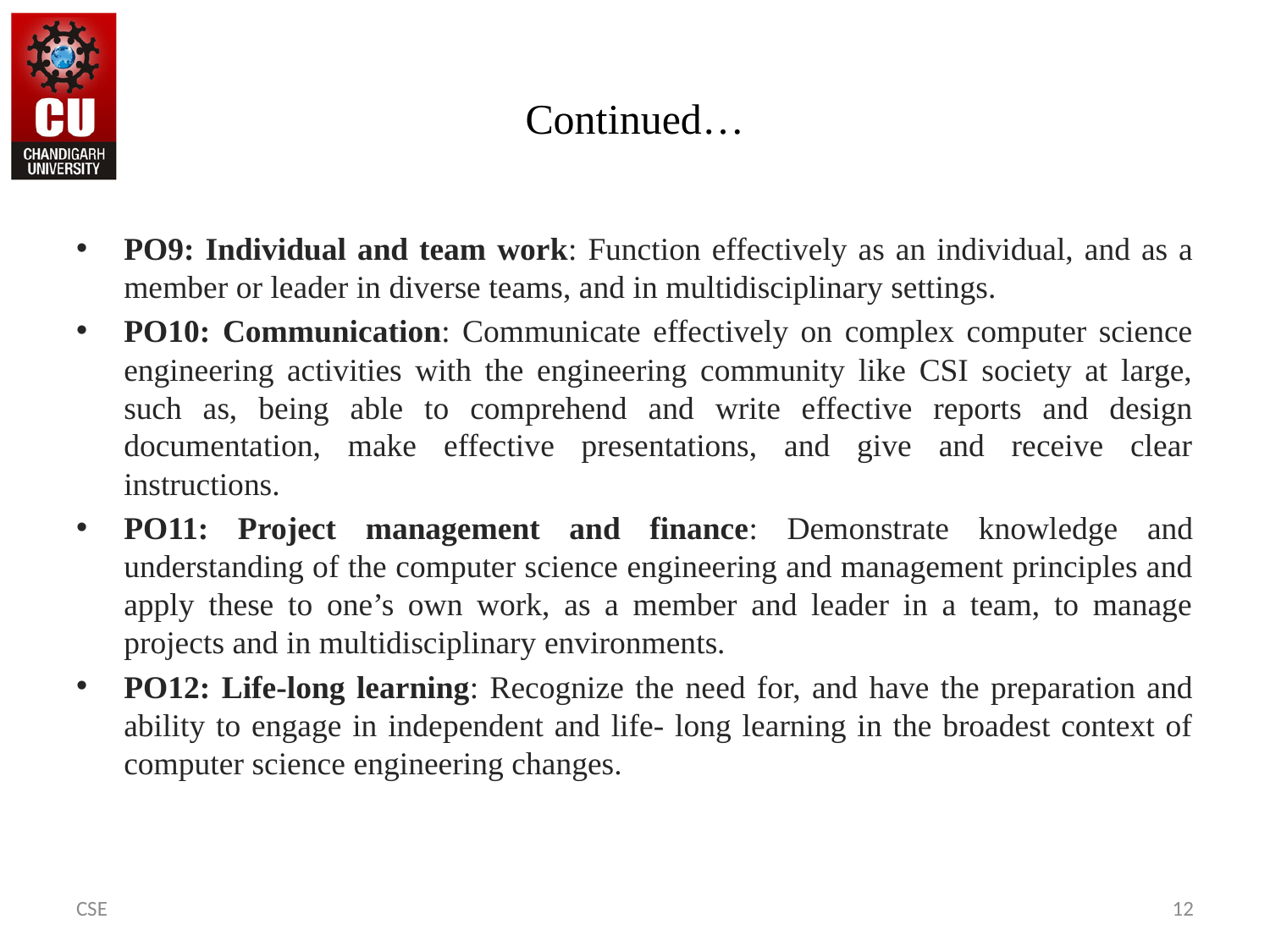

# Continued…
PO9: Individual and team work: Function effectively as an individual, and as a member or leader in diverse teams, and in multidisciplinary settings.
PO10: Communication: Communicate effectively on complex computer science engineering activities with the engineering community like CSI society at large, such as, being able to comprehend and write effective reports and design documentation, make effective presentations, and give and receive clear instructions.
PO11: Project management and finance: Demonstrate knowledge and understanding of the computer science engineering and management principles and apply these to one’s own work, as a member and leader in a team, to manage projects and in multidisciplinary environments.
PO12: Life-long learning: Recognize the need for, and have the preparation and ability to engage in independent and life- long learning in the broadest context of computer science engineering changes.

CSE
12